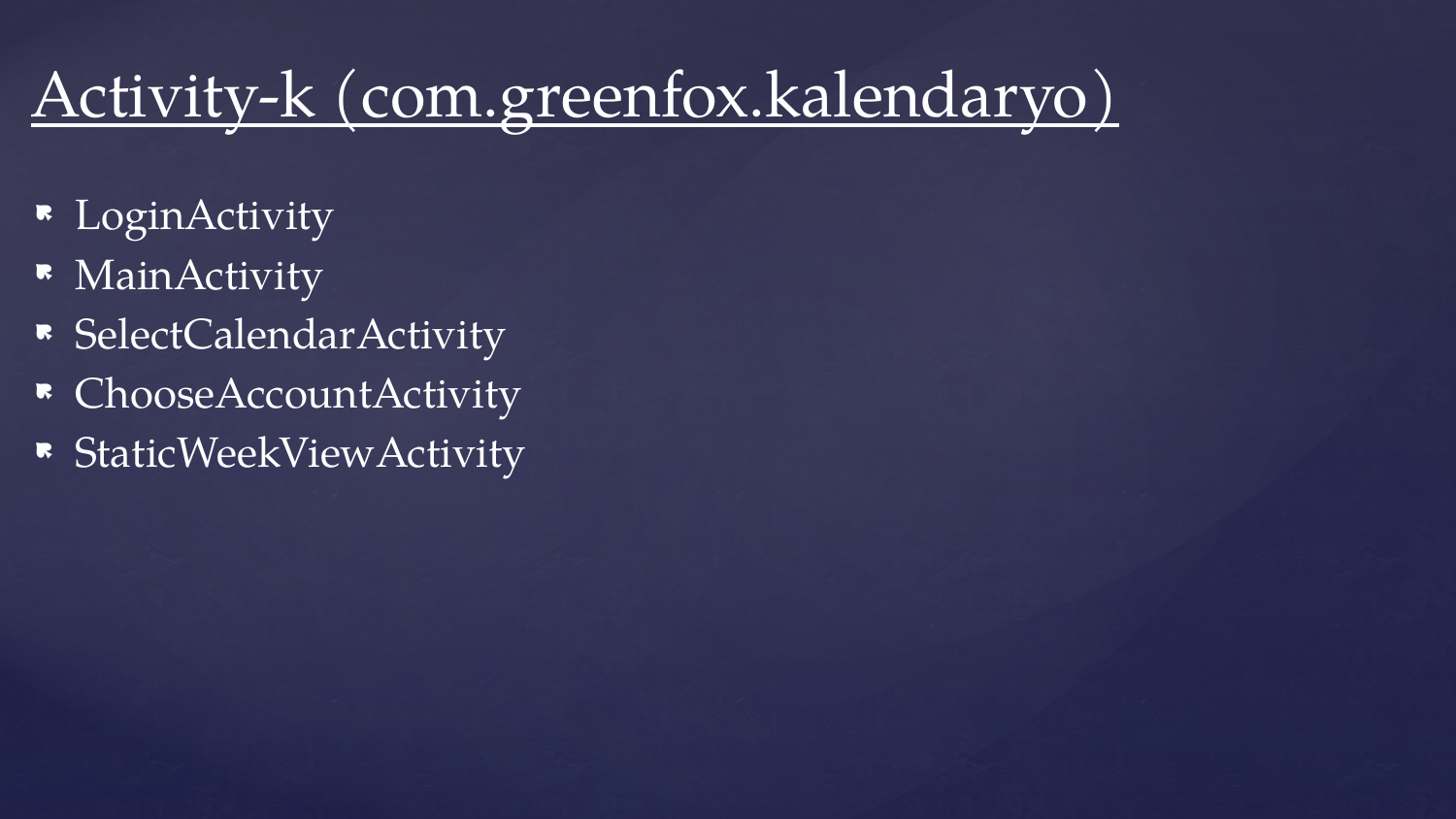

# Activity-k (com.greenfox.kalendaryo)
LoginActivity
MainActivity
SelectCalendarActivity
ChooseAccountActivity
StaticWeekViewActivity